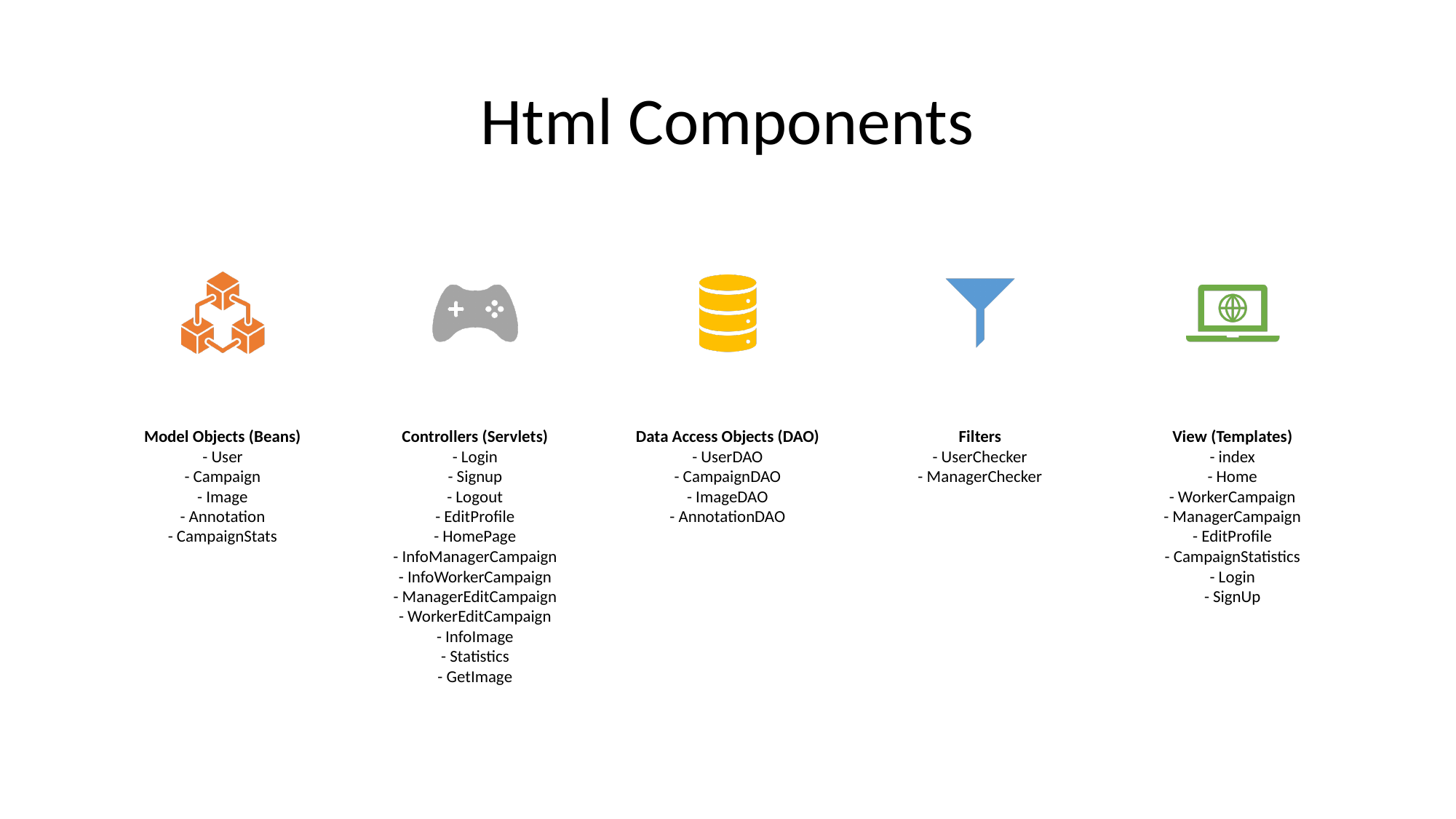

# Html Components
Model Objects (Beans)
- User
- Campaign
- Image
- Annotation
- CampaignStats
Controllers (Servlets)
- Login
- Signup
- Logout
- EditProfile
- HomePage
- InfoManagerCampaign
- InfoWorkerCampaign
- ManagerEditCampaign
- WorkerEditCampaign
- InfoImage
- Statistics
- GetImage
Data Access Objects (DAO)
- UserDAO
- CampaignDAO
- ImageDAO
- AnnotationDAO
Filters
- UserChecker
- ManagerChecker
View (Templates)
- index
- Home
- WorkerCampaign
- ManagerCampaign
- EditProfile
- CampaignStatistics
- Login
- SignUp